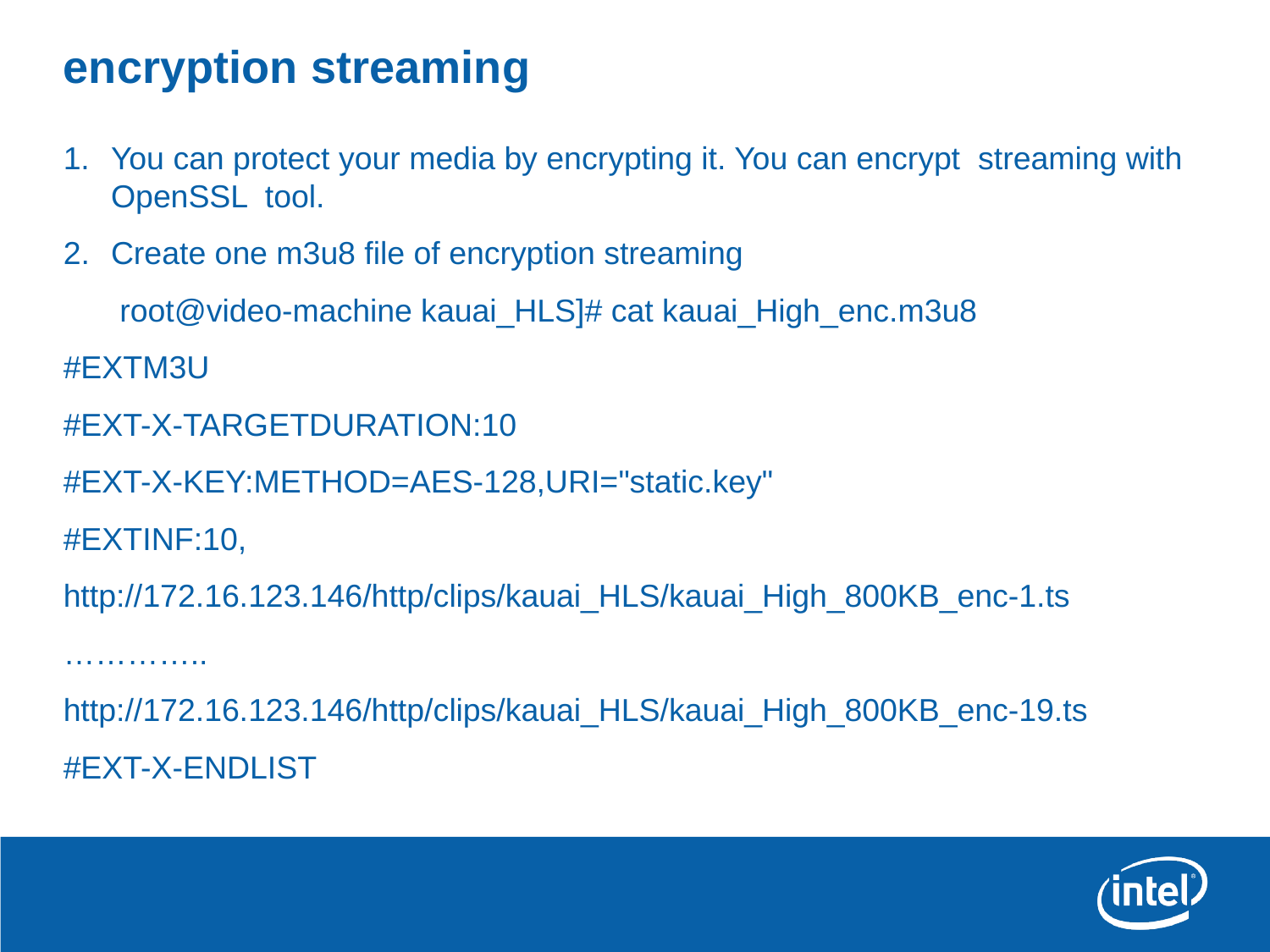

# encryption streaming
1.	You can protect your media by encrypting it. You can encrypt  streaming with OpenSSL  tool.
Create one m3u8 file of encryption streaming
	 root@video-machine kauai_HLS]# cat kauai_High_enc.m3u8
#EXTM3U
#EXT-X-TARGETDURATION:10
#EXT-X-KEY:METHOD=AES-128,URI="static.key"
#EXTINF:10,
http://172.16.123.146/http/clips/kauai_HLS/kauai_High_800KB_enc-1.ts
…………..
http://172.16.123.146/http/clips/kauai_HLS/kauai_High_800KB_enc-19.ts
#EXT-X-ENDLIST